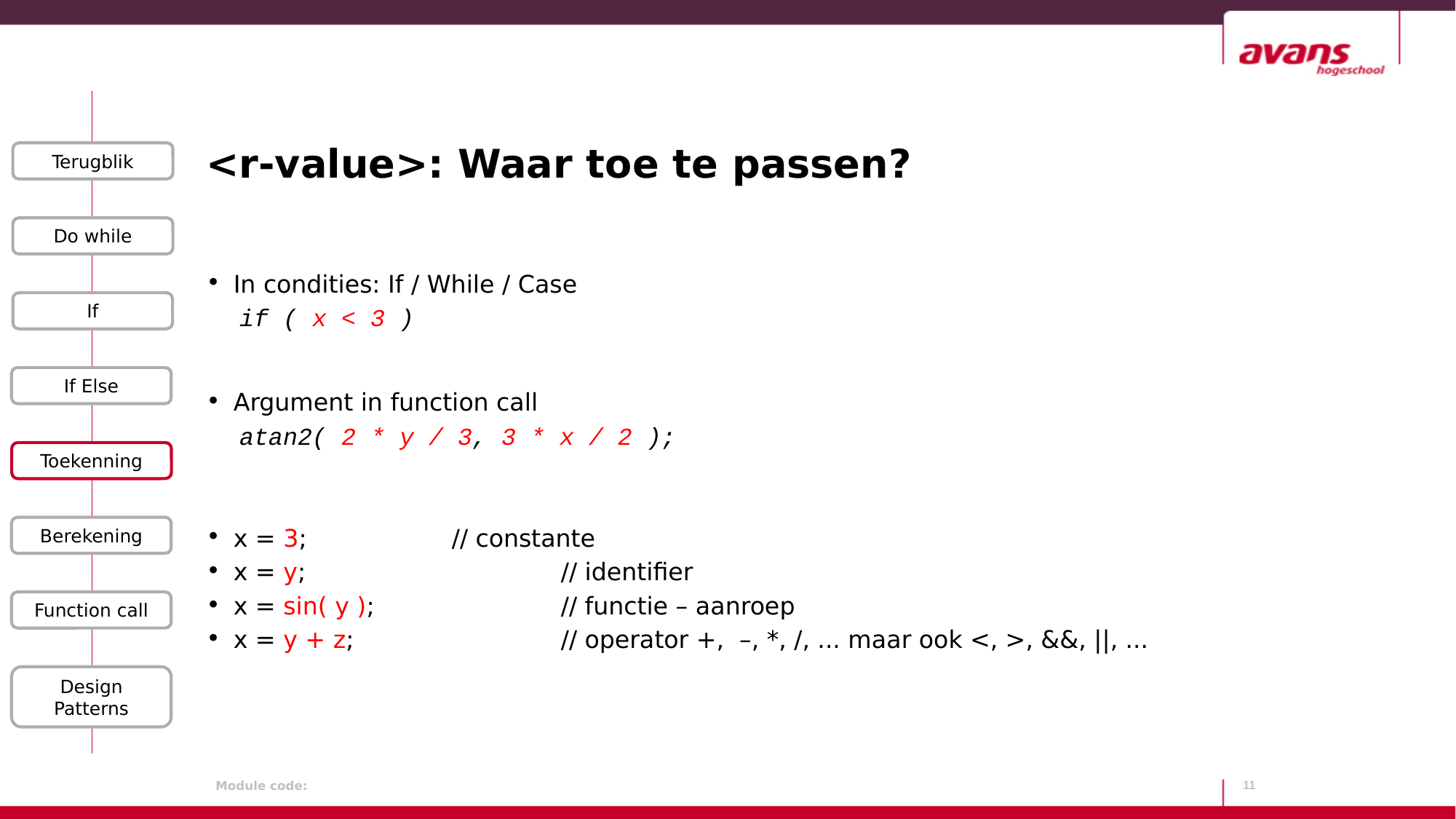

# <r-value>: Waar toe te passen?
Terugblik
Do while
In condities: If / While / Case
if ( x < 3 )

Argument in function call
atan2( 2 * y / 3, 3 * x / 2 );

x = 3; 		// constante
x = y;			// identifier
x = sin( y );		// functie – aanroep
x = y + z;		// operator +,  –, *, /, ... maar ook <, >, &&, ||, ...

If
If Else
Toekenning
Berekening
Function call
Design Patterns
11